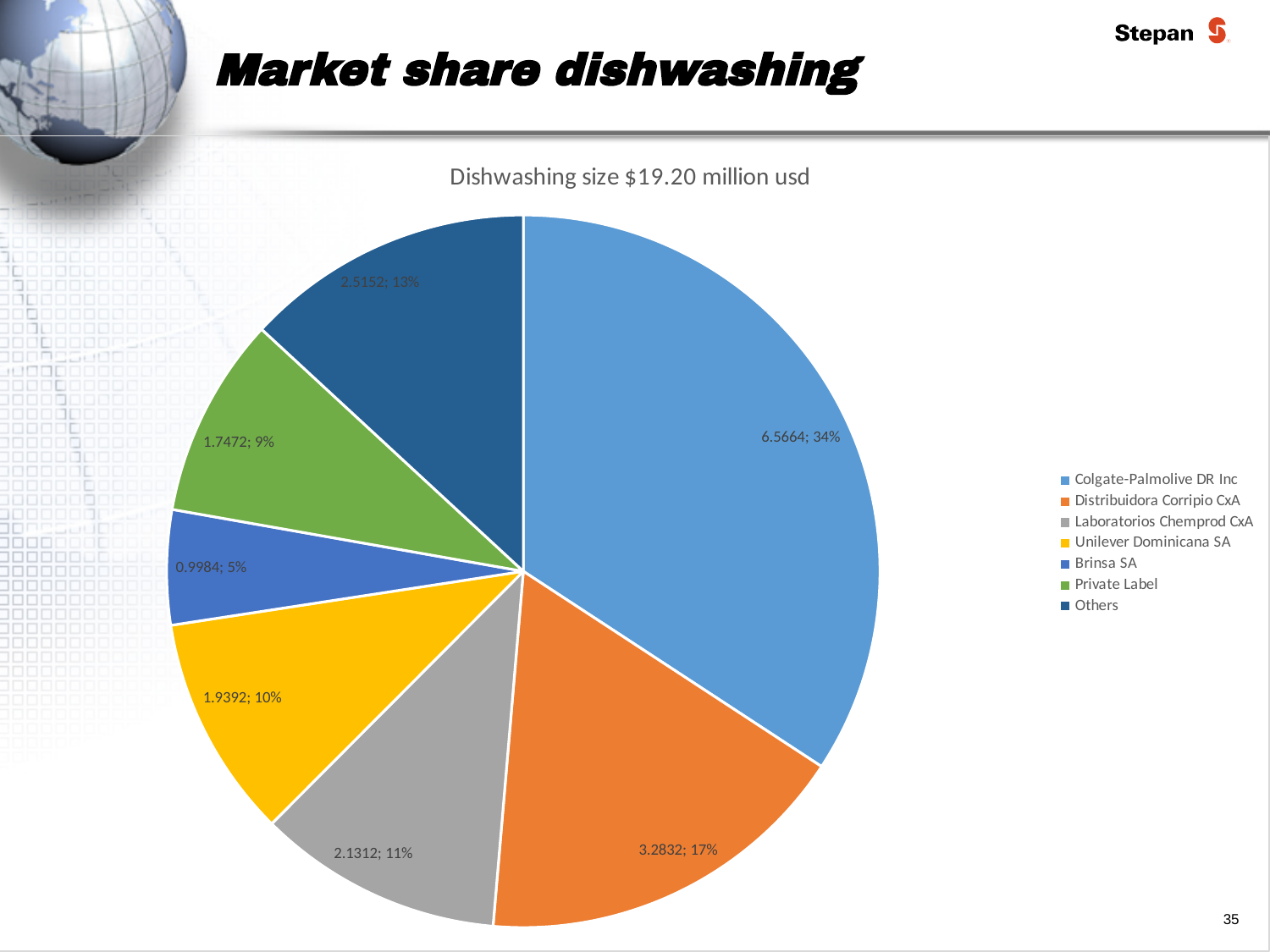

# Market share dishwashing

### Chart: Dishwashing size $19.20 million usd

| Category | Dishwashing |
|---|---|
| Colgate-Palmolive DR Inc | 6.566400000000001 |
| Distribuidora Corripio CxA | 3.2832000000000003 |
| Laboratorios Chemprod CxA | 2.1311999999999998 |
| Unilever Dominicana SA | 1.9391999999999998 |
| Brinsa SA | 0.9984000000000001 |
| Private Label | 1.7471999999999999 |
| Others | 2.5152 |
35